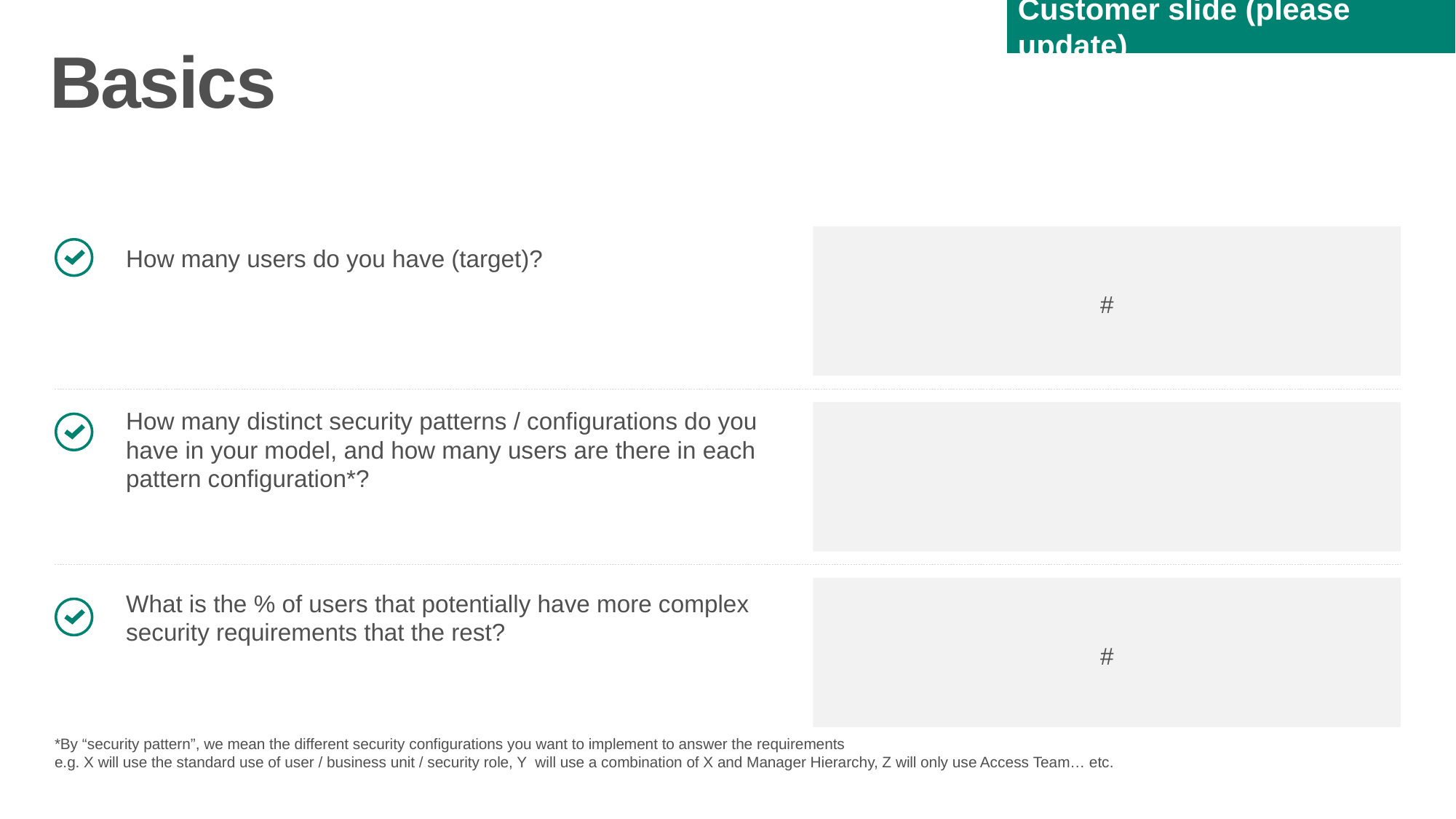

Customer slide (please update)
# Basics
How many users do you have (target)?

#
How many distinct security patterns / configurations do you have in your model, and how many users are there in each pattern configuration*?

#
What is the % of users that potentially have more complex security requirements that the rest?

*By “security pattern”, we mean the different security configurations you want to implement to answer the requirements
e.g. X will use the standard use of user / business unit / security role, Y  will use a combination of X and Manager Hierarchy, Z will only use Access Team… etc.